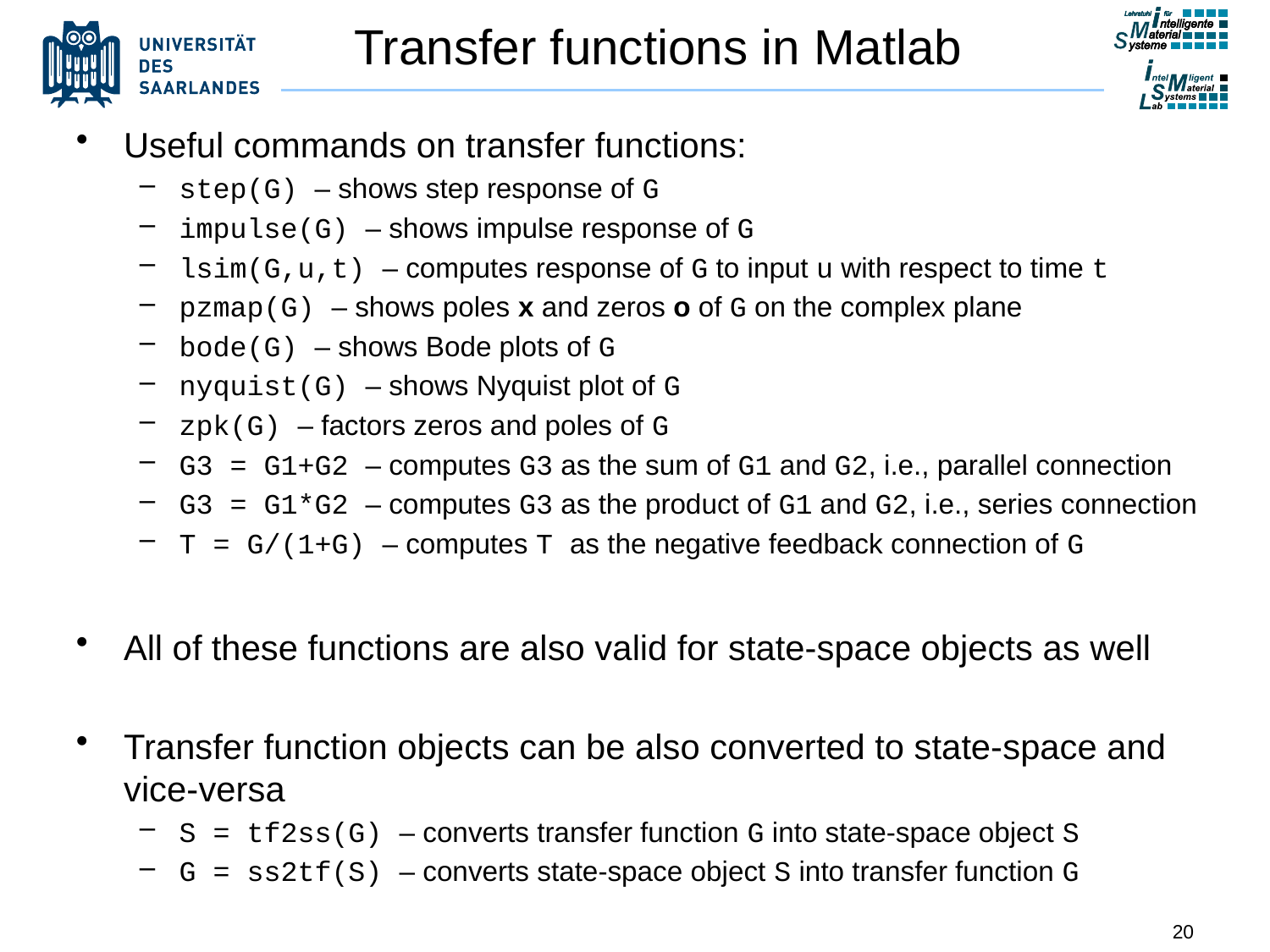

# Transfer functions in Matlab
Useful commands on transfer functions:
step(G) – shows step response of G
impulse(G) – shows impulse response of G
lsim(G,u,t) – computes response of G to input u with respect to time t
pzmap(G) – shows poles x and zeros o of G on the complex plane
bode(G) – shows Bode plots of G
nyquist(G) – shows Nyquist plot of G
zpk(G) – factors zeros and poles of G
G3 = G1+G2 – computes G3 as the sum of G1 and G2, i.e., parallel connection
G3 = G1*G2 – computes G3 as the product of G1 and G2, i.e., series connection
T = G/(1+G) – computes T as the negative feedback connection of G

All of these functions are also valid for state-space objects as well

Transfer function objects can be also converted to state-space and vice-versa
S = tf2ss(G) – converts transfer function G into state-space object S
G = ss2tf(S) – converts state-space object S into transfer function G

20